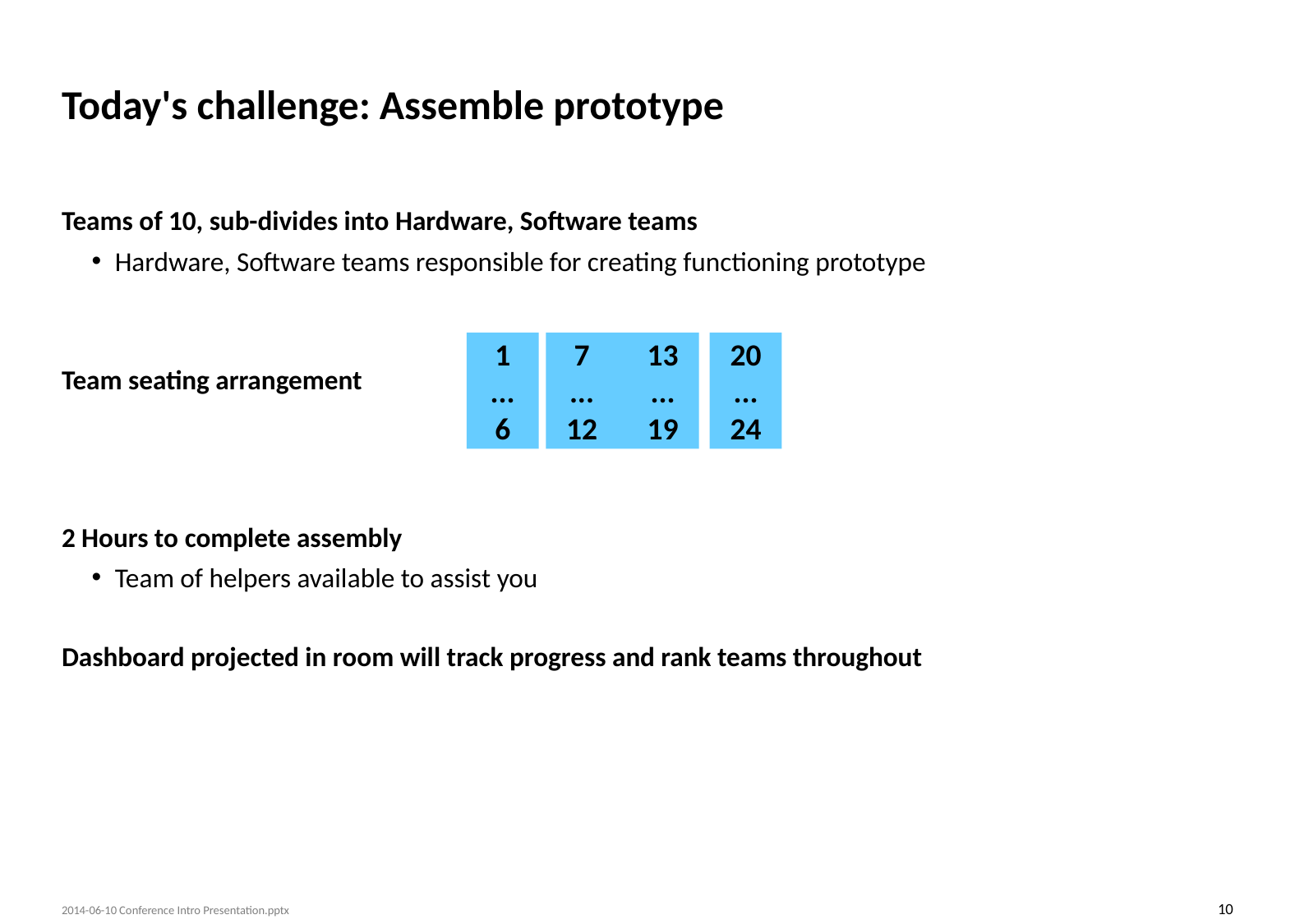

# Today's challenge: Assemble prototype
Teams of 10, sub-divides into Hardware, Software teams
Hardware, Software teams responsible for creating functioning prototype

Team seating arrangement

2 Hours to complete assembly
Team of helpers available to assist you

Dashboard projected in room will track progress and rank teams throughout
20
...
24
1
...
6

7
...
12
13
...
19